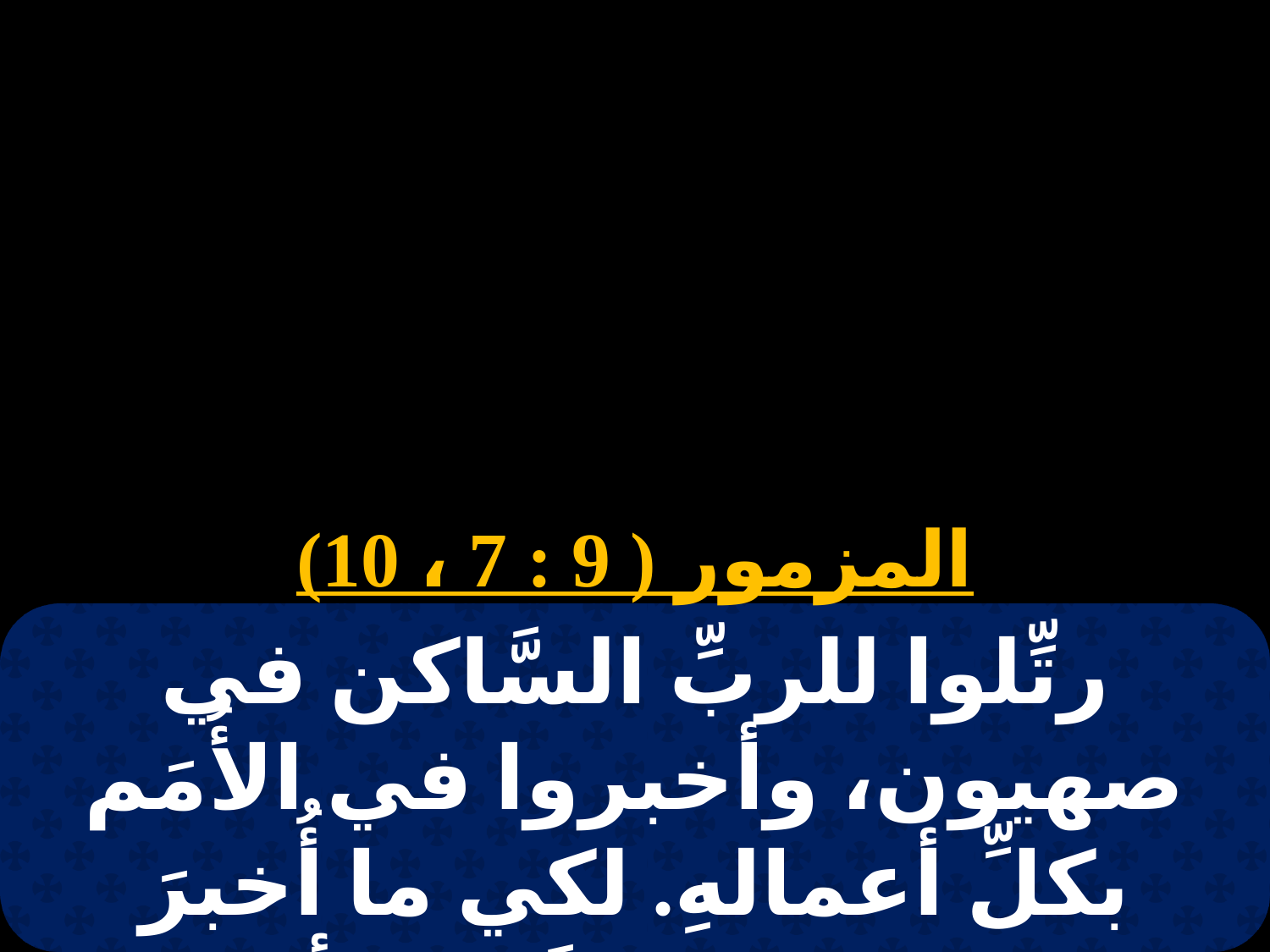

# 26 توت
المزمور ( 9 : 7 ، 10)
رتِّلوا للربِّ السَّاكن في صهيون، وأخبروا في الأُمَم بكلِّ أعمالهِ. لكي ما أُخبرَ بجميع تسابيحكَ في أبوابِ ابنةِ صهيون.